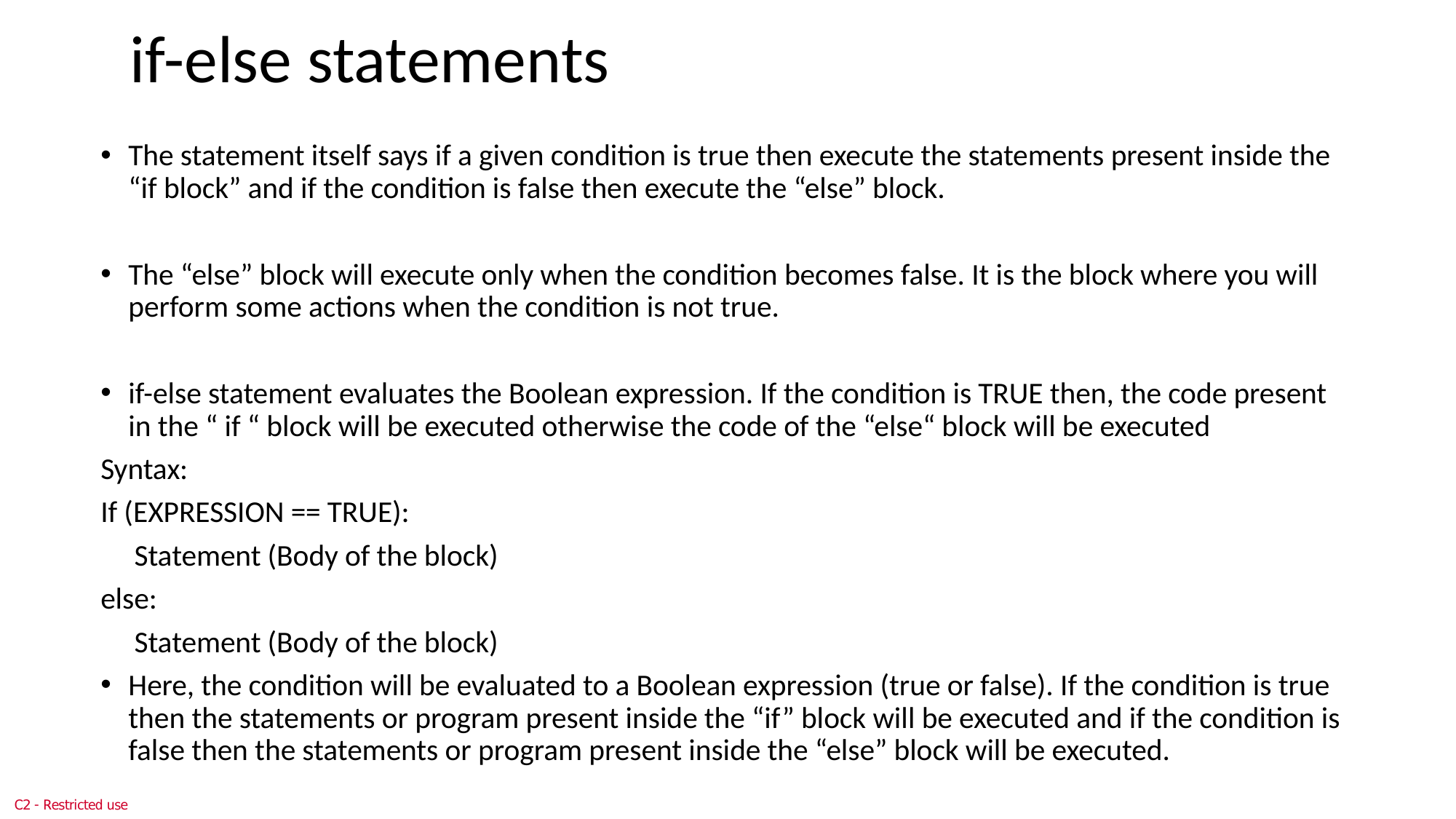

# if-else statements
The statement itself says if a given condition is true then execute the statements present inside the “if block” and if the condition is false then execute the “else” block.

The “else” block will execute only when the condition becomes false. It is the block where you will perform some actions when the condition is not true.

if-else statement evaluates the Boolean expression. If the condition is TRUE then, the code present in the “ if “ block will be executed otherwise the code of the “else“ block will be executed
Syntax:
If (EXPRESSION == TRUE):
     Statement (Body of the block)
else:
     Statement (Body of the block)
Here, the condition will be evaluated to a Boolean expression (true or false). If the condition is true then the statements or program present inside the “if” block will be executed and if the condition is false then the statements or program present inside the “else” block will be executed.